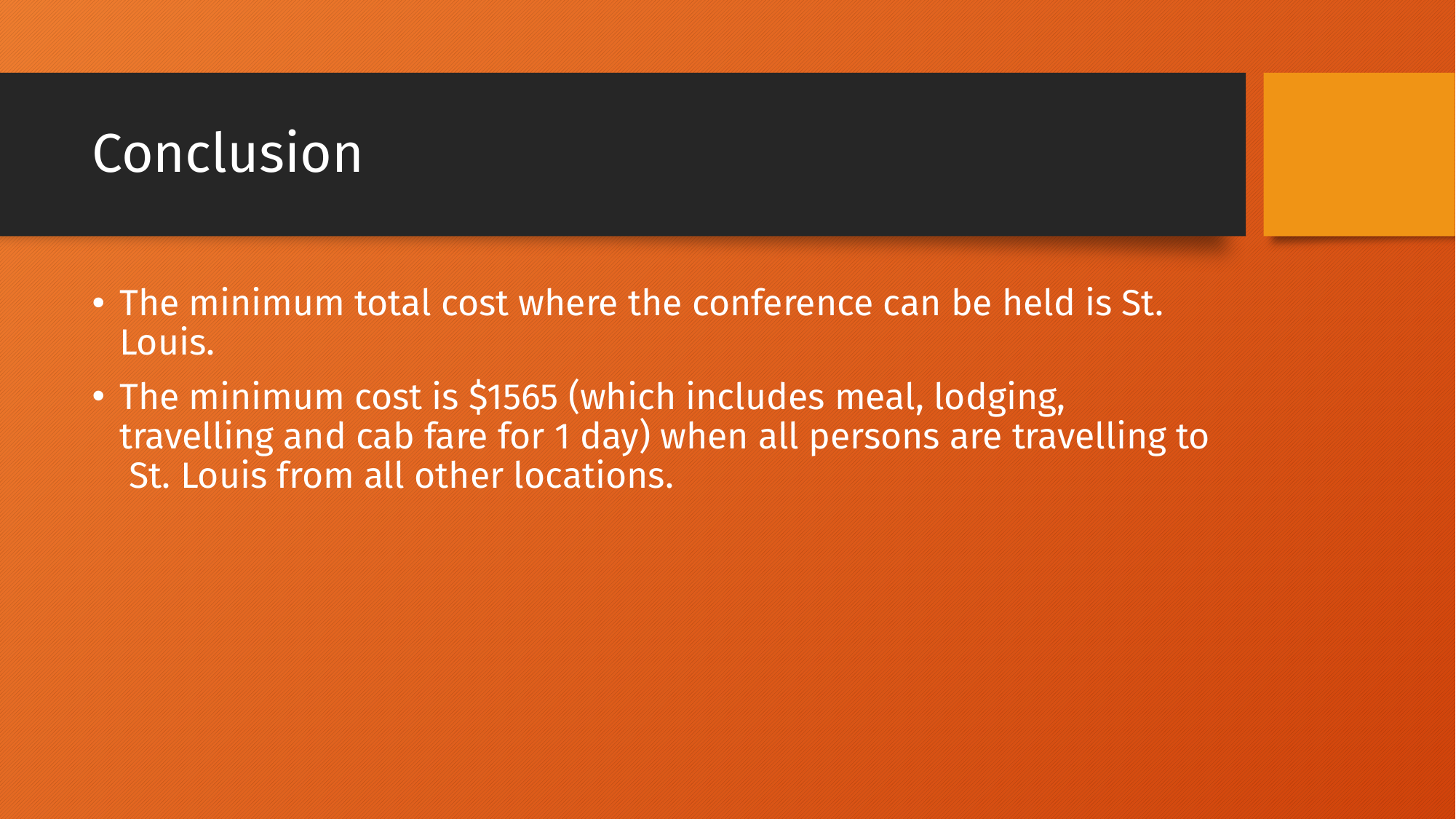

# Conclusion
The minimum total cost where the conference can be held is St. Louis.
The minimum cost is $1565 (which includes meal, lodging, travelling and cab fare for 1 day) when all persons are travelling to  St. Louis from all other locations.